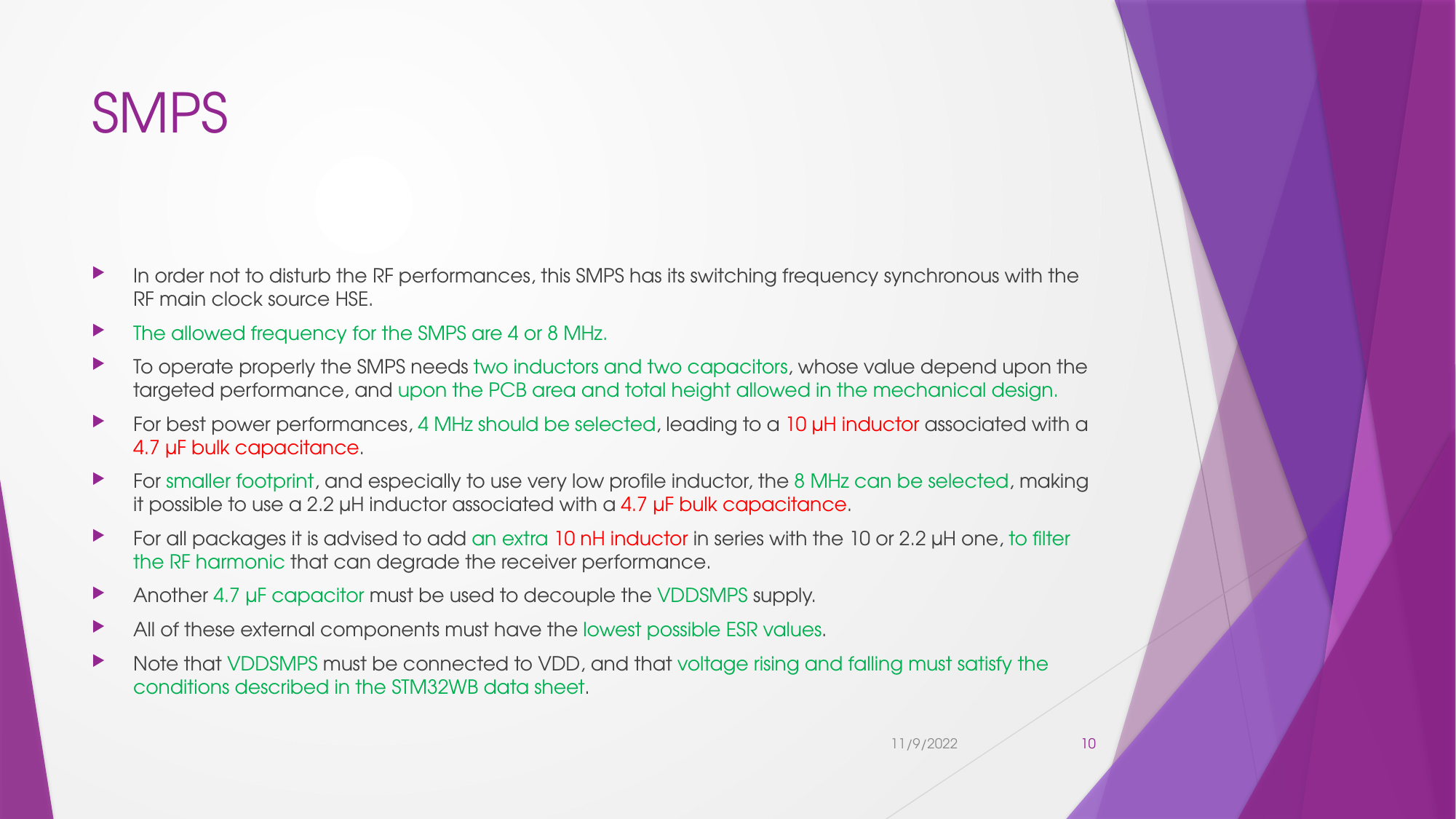

# SMPS
In order not to disturb the RF performances, this SMPS has its switching frequency synchronous with the RF main clock source HSE.
The allowed frequency for the SMPS are 4 or 8 MHz.
To operate properly the SMPS needs two inductors and two capacitors, whose value depend upon the targeted performance, and upon the PCB area and total height allowed in the mechanical design.
For best power performances, 4 MHz should be selected, leading to a 10 µH inductor associated with a 4.7 µF bulk capacitance.
For smaller footprint, and especially to use very low profile inductor, the 8 MHz can be selected, making it possible to use a 2.2 µH inductor associated with a 4.7 µF bulk capacitance.
For all packages it is advised to add an extra 10 nH inductor in series with the 10 or 2.2 µH one, to filter the RF harmonic that can degrade the receiver performance.
Another 4.7 µF capacitor must be used to decouple the VDDSMPS supply.
All of these external components must have the lowest possible ESR values.
Note that VDDSMPS must be connected to VDD, and that voltage rising and falling must satisfy the conditions described in the STM32WB data sheet.
11/9/2022
10